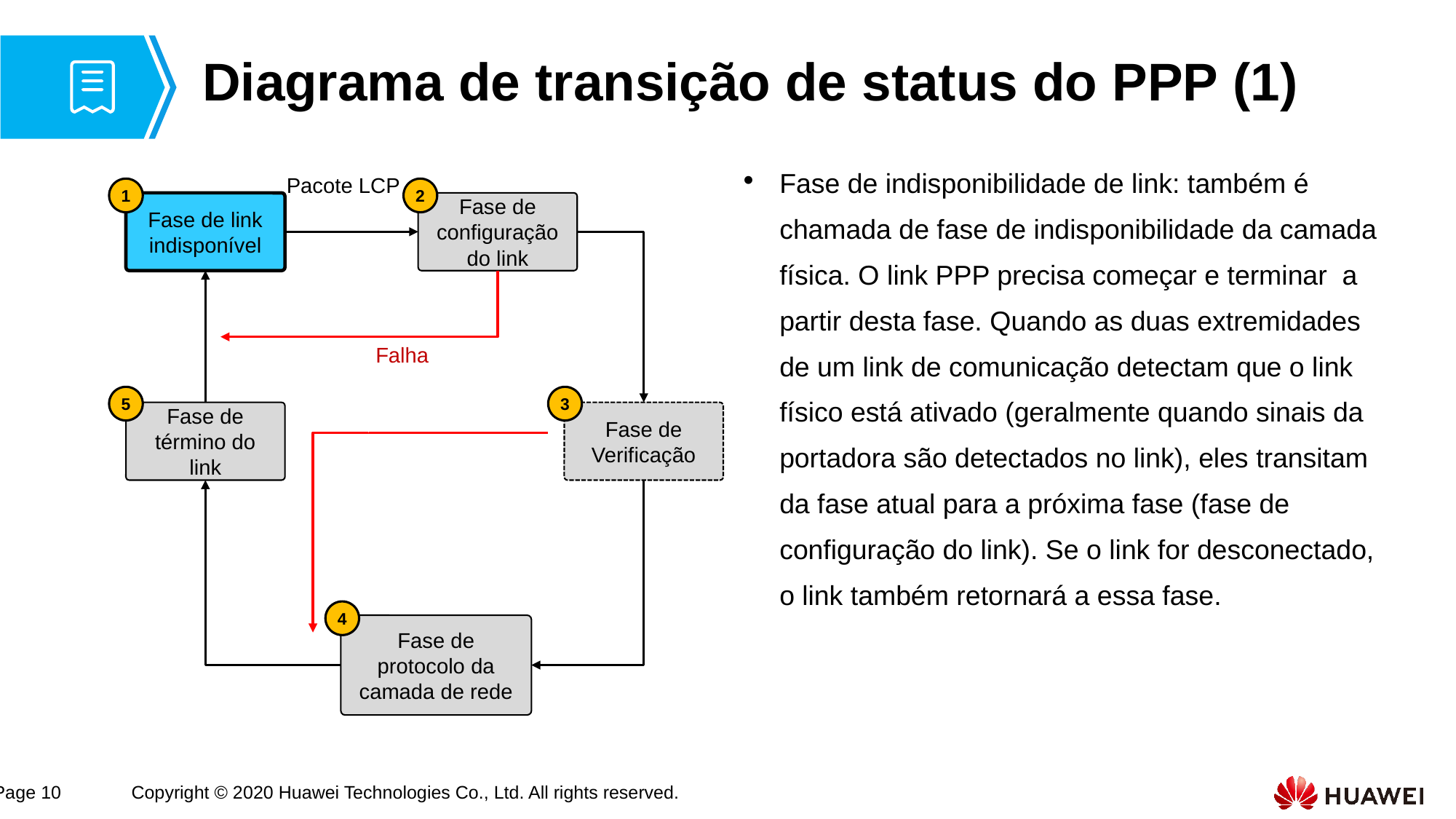

# Diagrama de transição de status do PPP (1)
Fase de indisponibilidade de link: também é chamada de fase de indisponibilidade da camada física. O link PPP precisa começar e terminar  a partir desta fase. Quando as duas extremidades de um link de comunicação detectam que o link físico está ativado (geralmente quando sinais da portadora são detectados no link), eles transitam da fase atual para a próxima fase (fase de configuração do link). Se o link for desconectado, o link também retornará a essa fase.
Pacote LCP
1
2
Fase de link indisponível
Fase de configuração do link
Falha
5
3
Fase de término do link
Fase de Verificação
4
Fase de protocolo da camada de rede